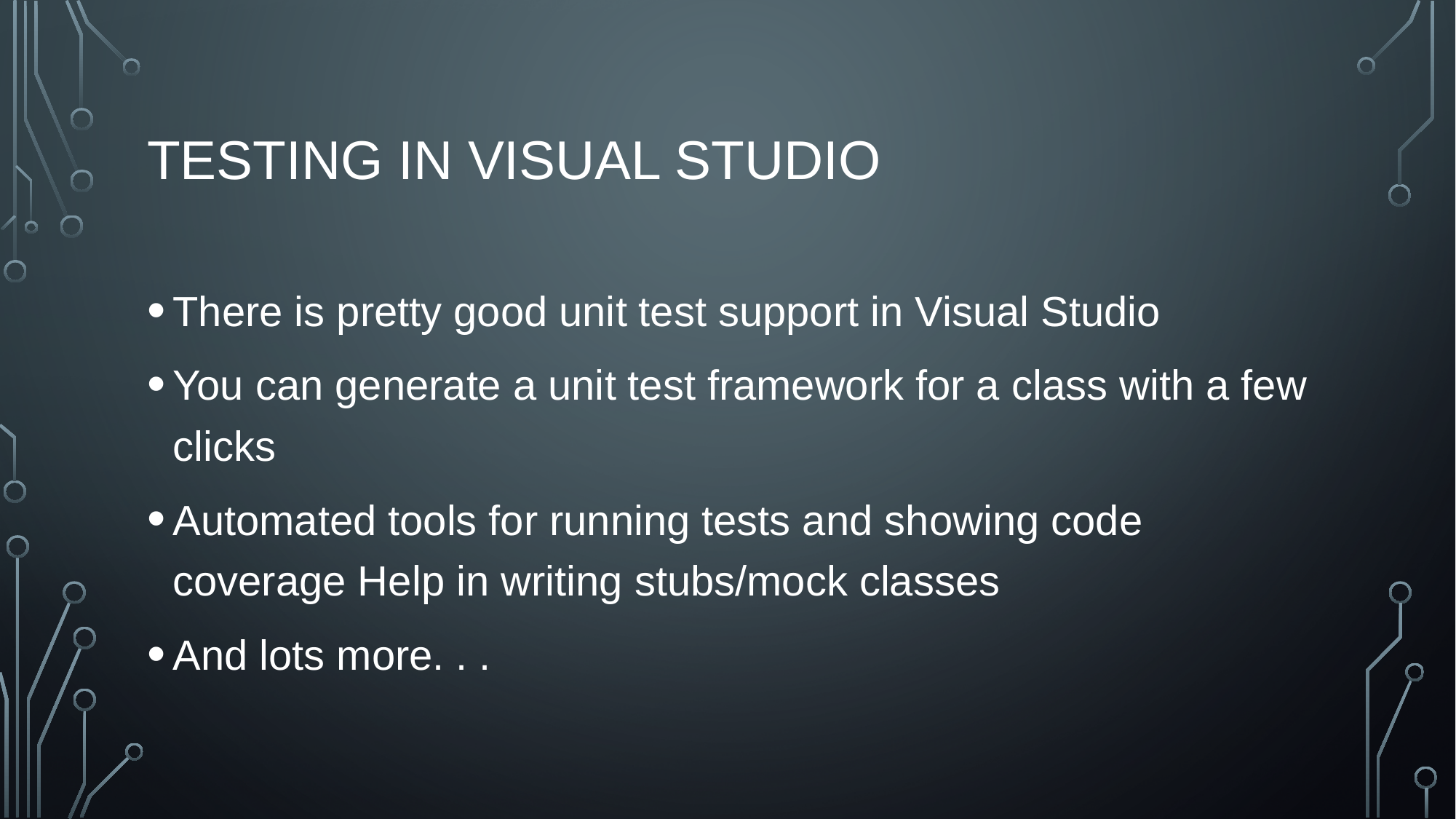

# Testing in visual studio
There is pretty good unit test support in Visual Studio
You can generate a unit test framework for a class with a few clicks
Automated tools for running tests and showing code coverage Help in writing stubs/mock classes
And lots more. . .